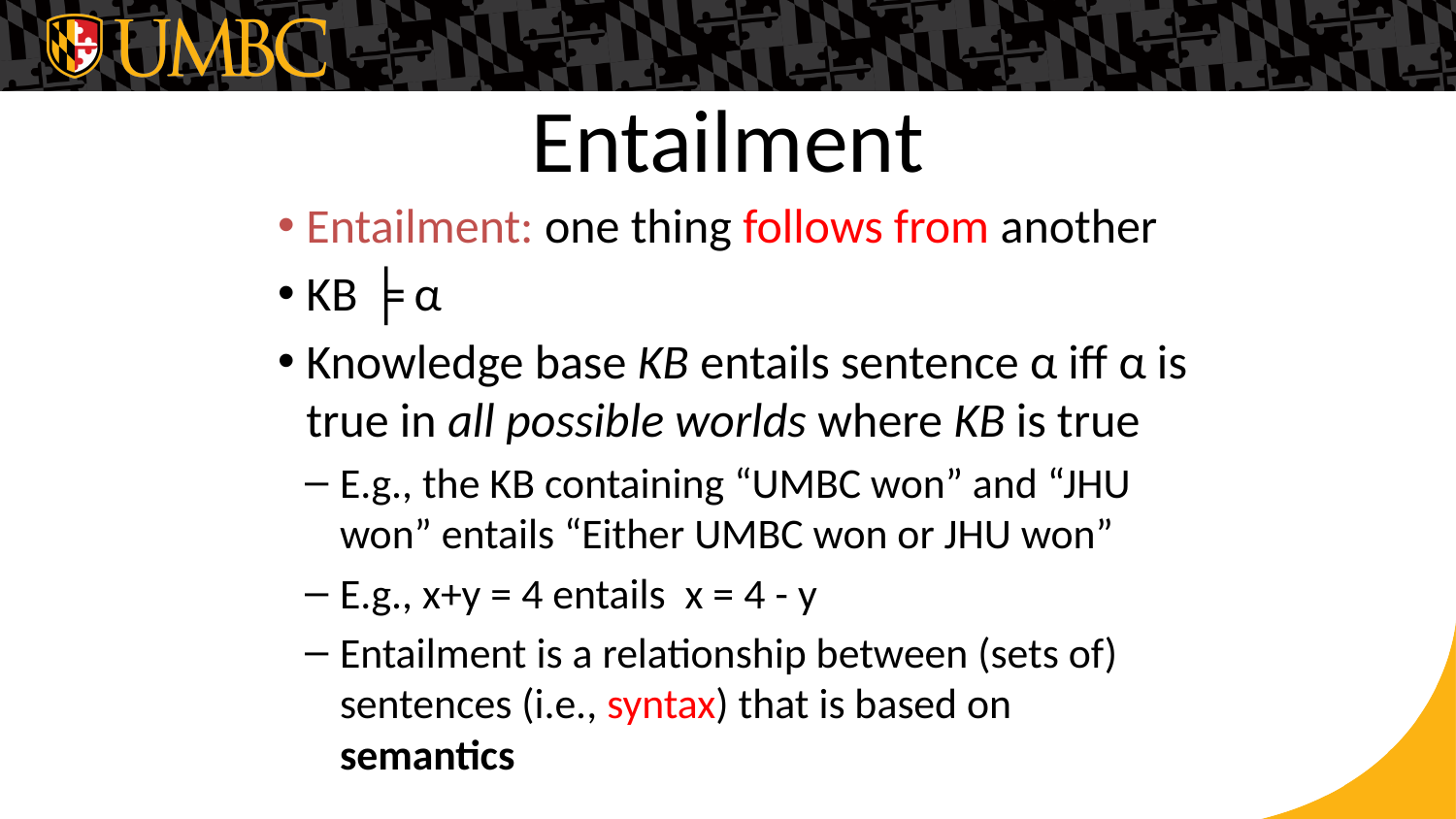

# Entailment
Entailment: one thing follows from another
KB ╞ α
Knowledge base KB entails sentence α iff α is true in all possible worlds where KB is true
E.g., the KB containing “UMBC won” and “JHU won” entails “Either UMBC won or JHU won”
E.g., x+y = 4 entails  x = 4 - y
Entailment is a relationship between (sets of) sentences (i.e., syntax) that is based on semantics